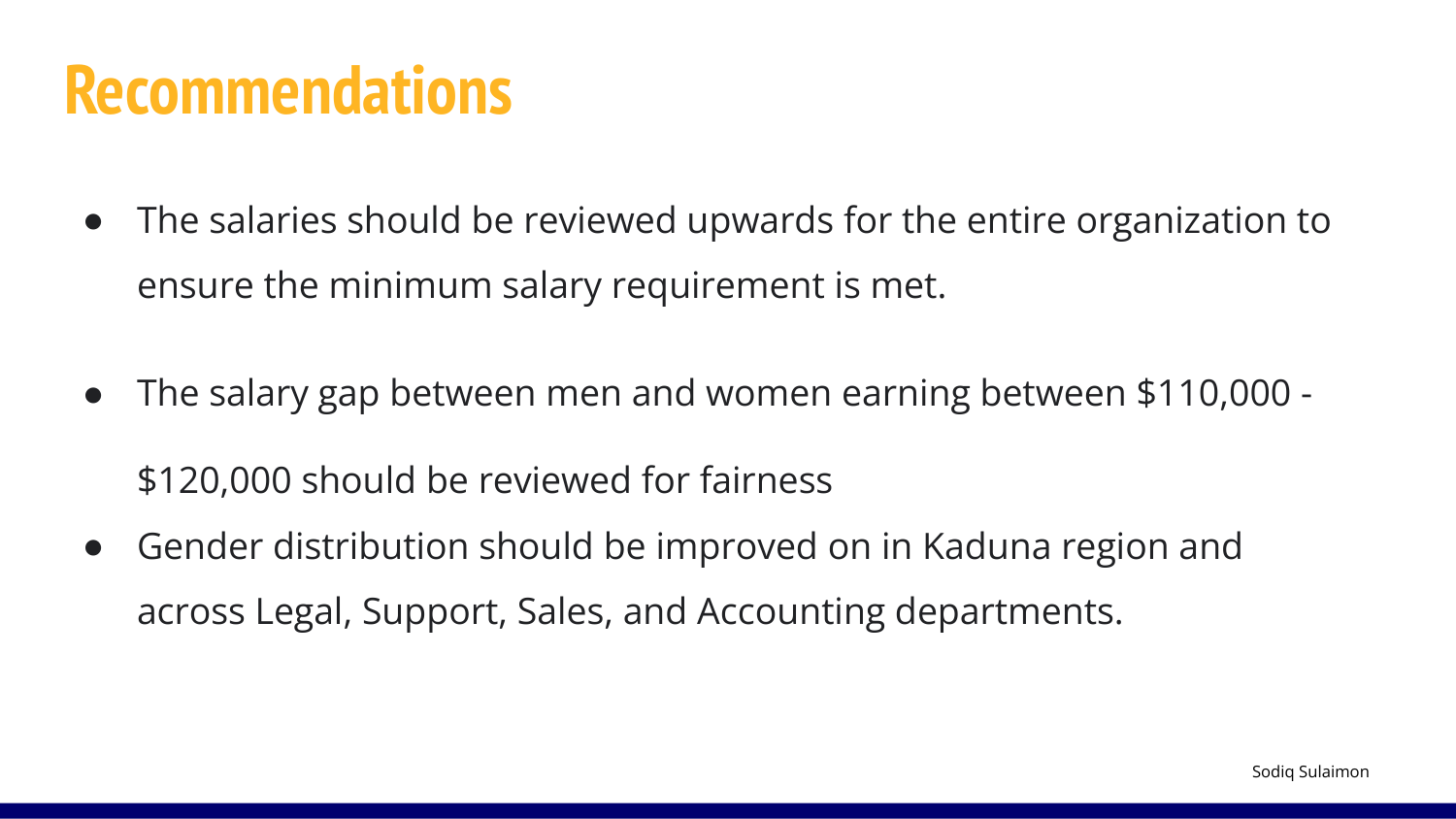

# Recommendations
The salaries should be reviewed upwards for the entire organization to ensure the minimum salary requirement is met.
The salary gap between men and women earning between $110,000 - $120,000 should be reviewed for fairness
Gender distribution should be improved on in Kaduna region and across Legal, Support, Sales, and Accounting departments.